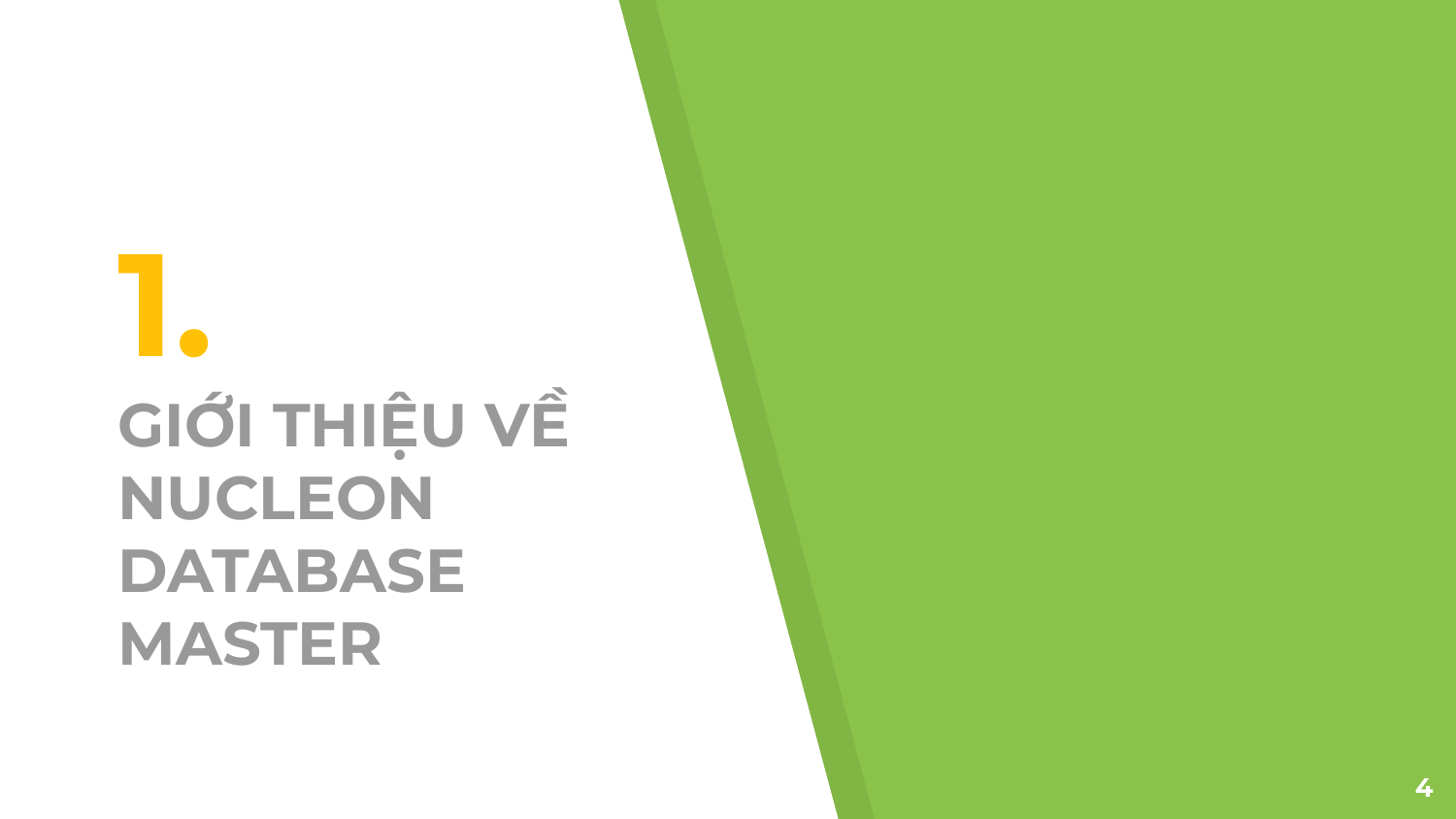

# 1.
GIỚI THIỆU VỀ NUCLEON DATABASE MASTER
4